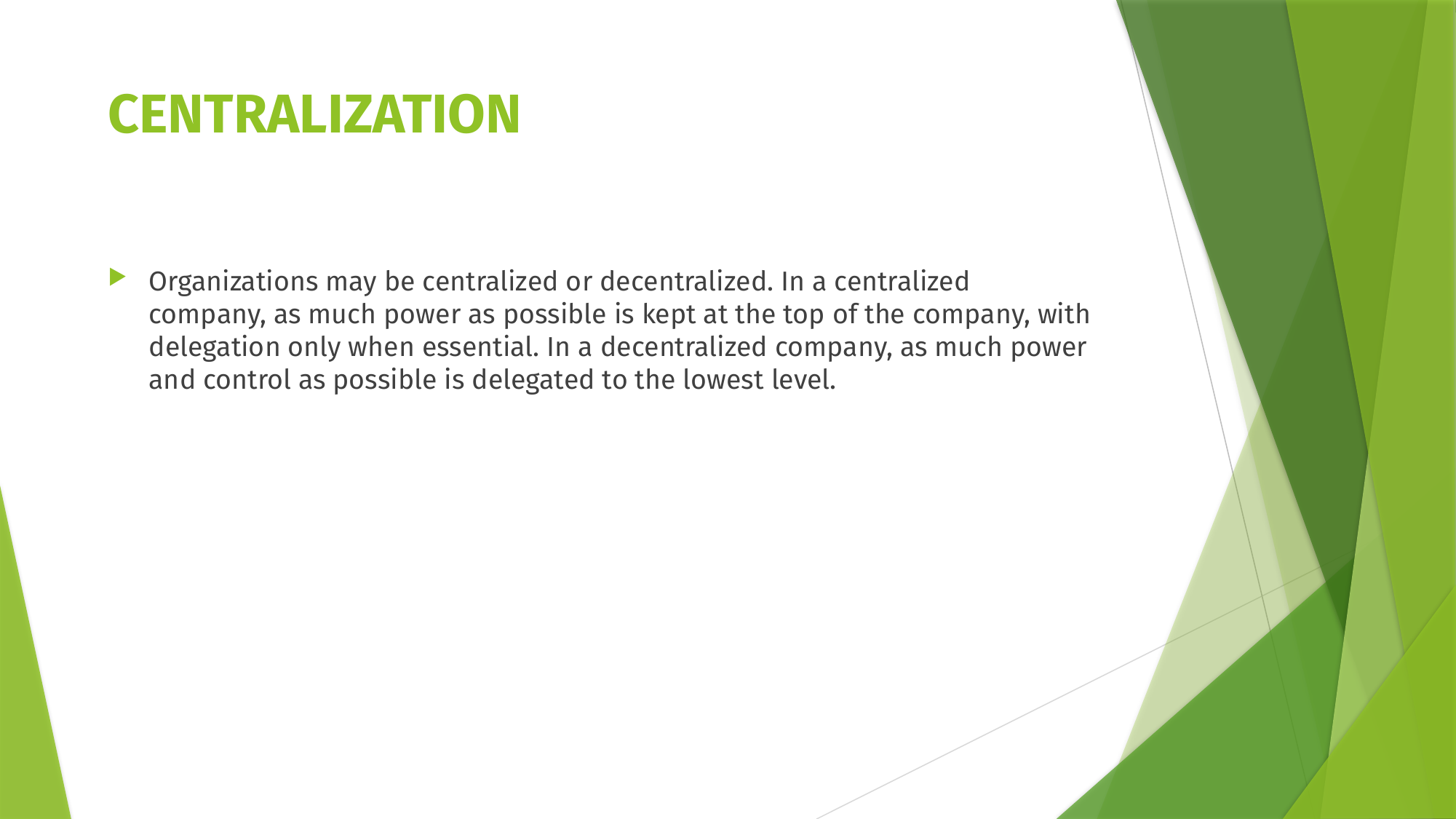

# CENTRALIZATION
Organizations may be centralized or decentralized. In a centralized company, as much power as possible is kept at the top of the company, with delegation only when essential. In a decentralized company, as much power and control as possible is delegated to the lowest level.